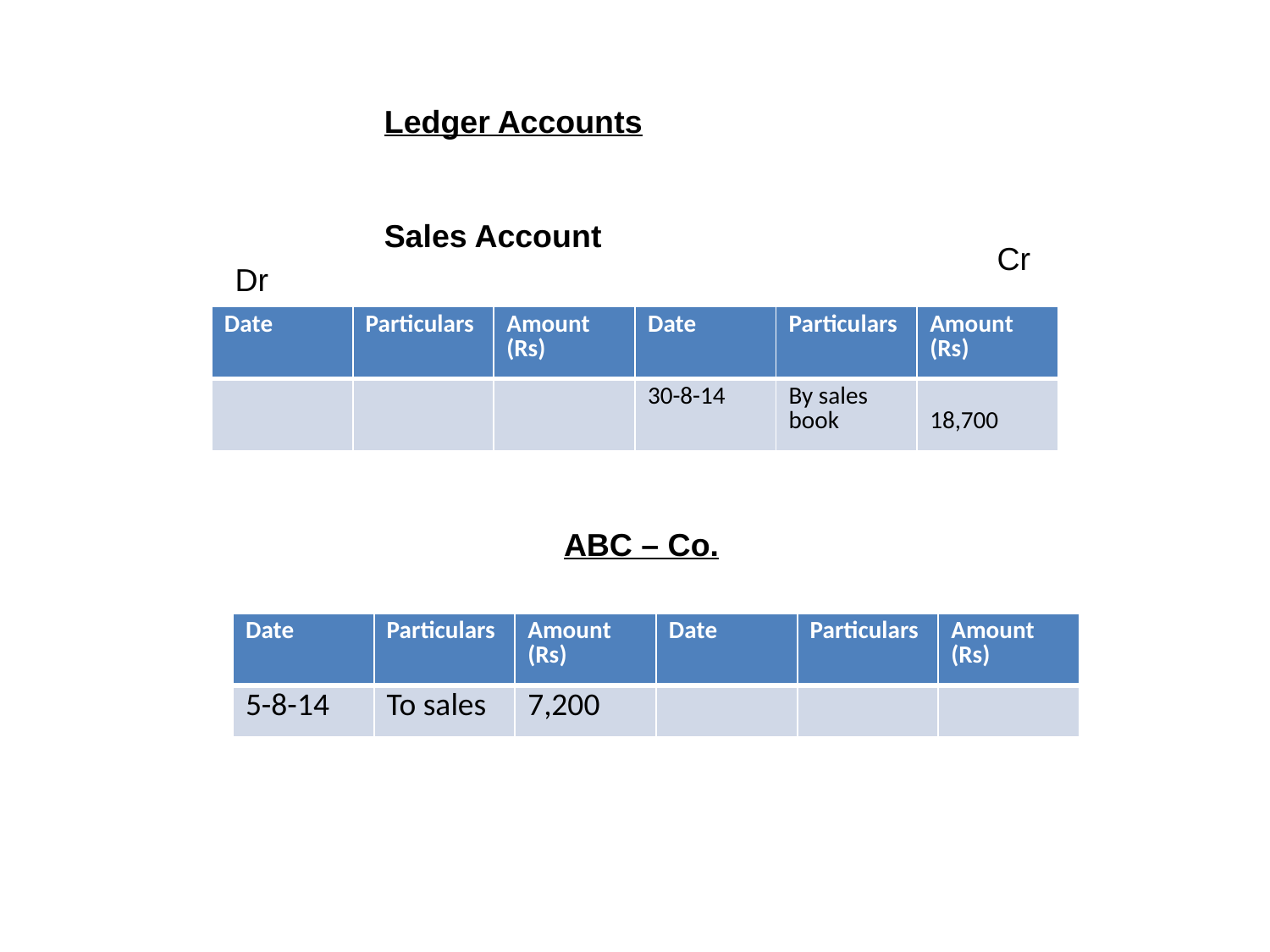

Ledger Accounts

Sales Account

Cr
Dr
| Date | Particulars | Amount (Rs) | Date | Particulars | Amount (Rs) |
| --- | --- | --- | --- | --- | --- |
|  |  |  | 30-8-14 | By sales book | 18,700 |
ABC – Co.
| Date | Particulars | Amount (Rs) | Date | Particulars | Amount (Rs) |
| --- | --- | --- | --- | --- | --- |
| 5-8-14 | To sales | 7,200 |  |  |  |